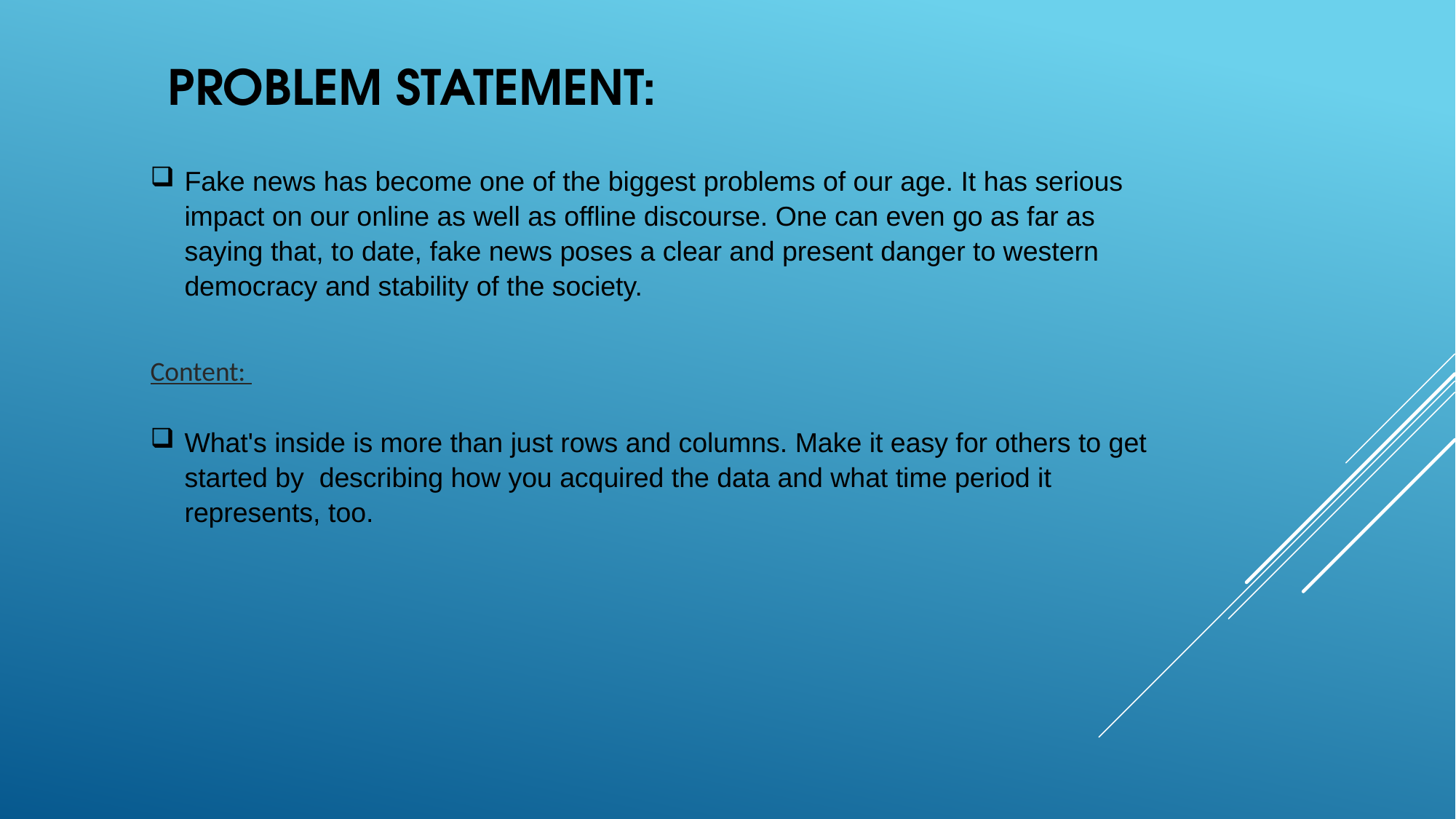

PROBLEM STATEMENT:
Fake news has become one of the biggest problems of our age. It has serious impact on our online as well as offline discourse. One can even go as far as saying that, to date, fake news poses a clear and present danger to western democracy and stability of the society.

Content:

What's inside is more than just rows and columns. Make it easy for others to get started by  describing how you acquired the data and what time period it represents, too.